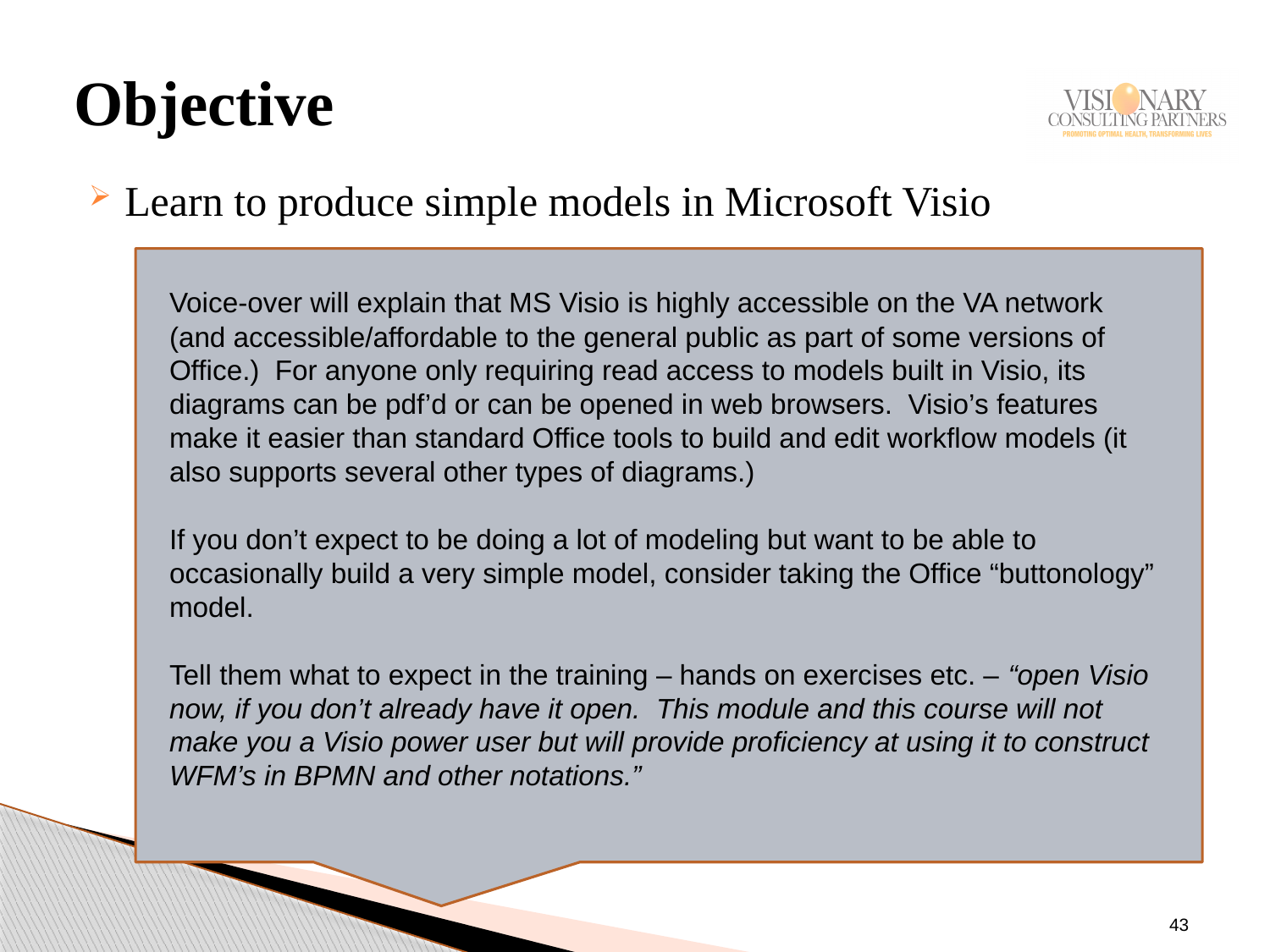

# Objective
Learn to produce simple models in Microsoft Visio

Voice-over will explain that MS Visio is highly accessible on the VA network (and accessible/affordable to the general public as part of some versions of Office.)  For anyone only requiring read access to models built in Visio, its diagrams can be pdf’d or can be opened in web browsers.  Visio’s features make it easier than standard Office tools to build and edit workflow models (it also supports several other types of diagrams.)

If you don’t expect to be doing a lot of modeling but want to be able to occasionally build a very simple model, consider taking the Office “buttonology” model.

Tell them what to expect in the training – hands on exercises etc. – “open Visio now, if you don’t already have it open.  This module and this course will not make you a Visio power user but will provide proficiency at using it to construct WFM’s in BPMN and other notations.”
43